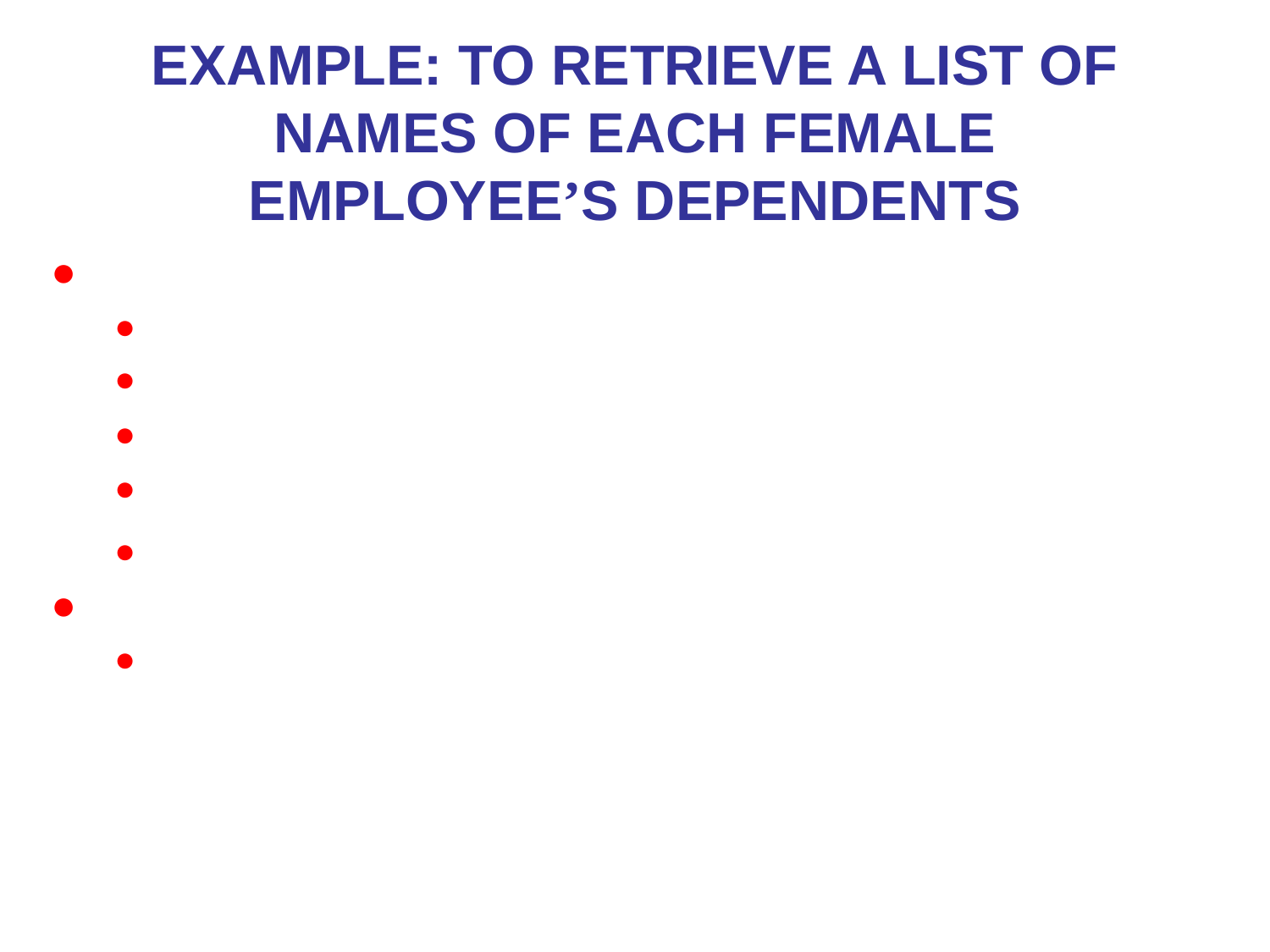

# Example: to retrieve a list of names of each female employee’s dependents
intermediate result relations
FEMALE_EMPS ← σ SEX=‘F’(EMPLOYEE)
EMP_NAMES ← π FNAME, LNAME, SSN (FEMALE_EMPS)
EMP_DEPENDENTS ← EMP_NAMES × DEPENDENT
ACTUAL_DEPENDENTS ← σ SSN=ESSN (EMP_DEPENDENTS)
RESULT ← π FNAME, LNAME, DEPENDENT_NAME (ACTUAL_DEPENDENTS)
 a single expression
 π FNAME, LNAME, DEPENDENT_NAME (σ SSN=ESSN (
                        π FNAME, LNAME, SSN (σ SEX=‘F’(EMPLOYEE)) × DEPENDENT))
*